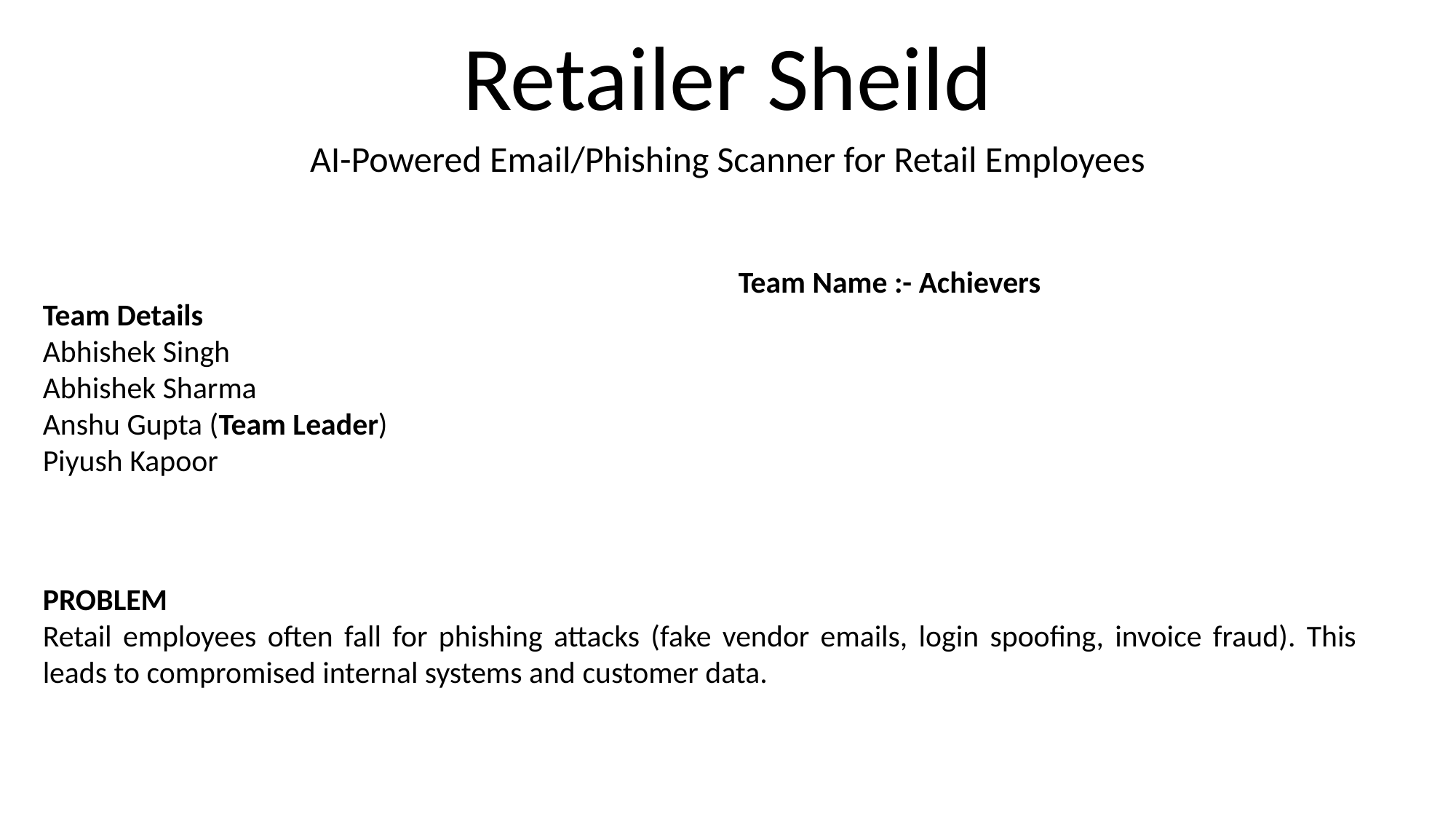

# Retailer Sheild
AI-Powered Email/Phishing Scanner for Retail Employees
Team Name :- Achievers
Team Details
Abhishek Singh
Abhishek Sharma
Anshu Gupta (Team Leader)
Piyush Kapoor
PROBLEM
Retail employees often fall for phishing attacks (fake vendor emails, login spoofing, invoice fraud). This leads to compromised internal systems and customer data.